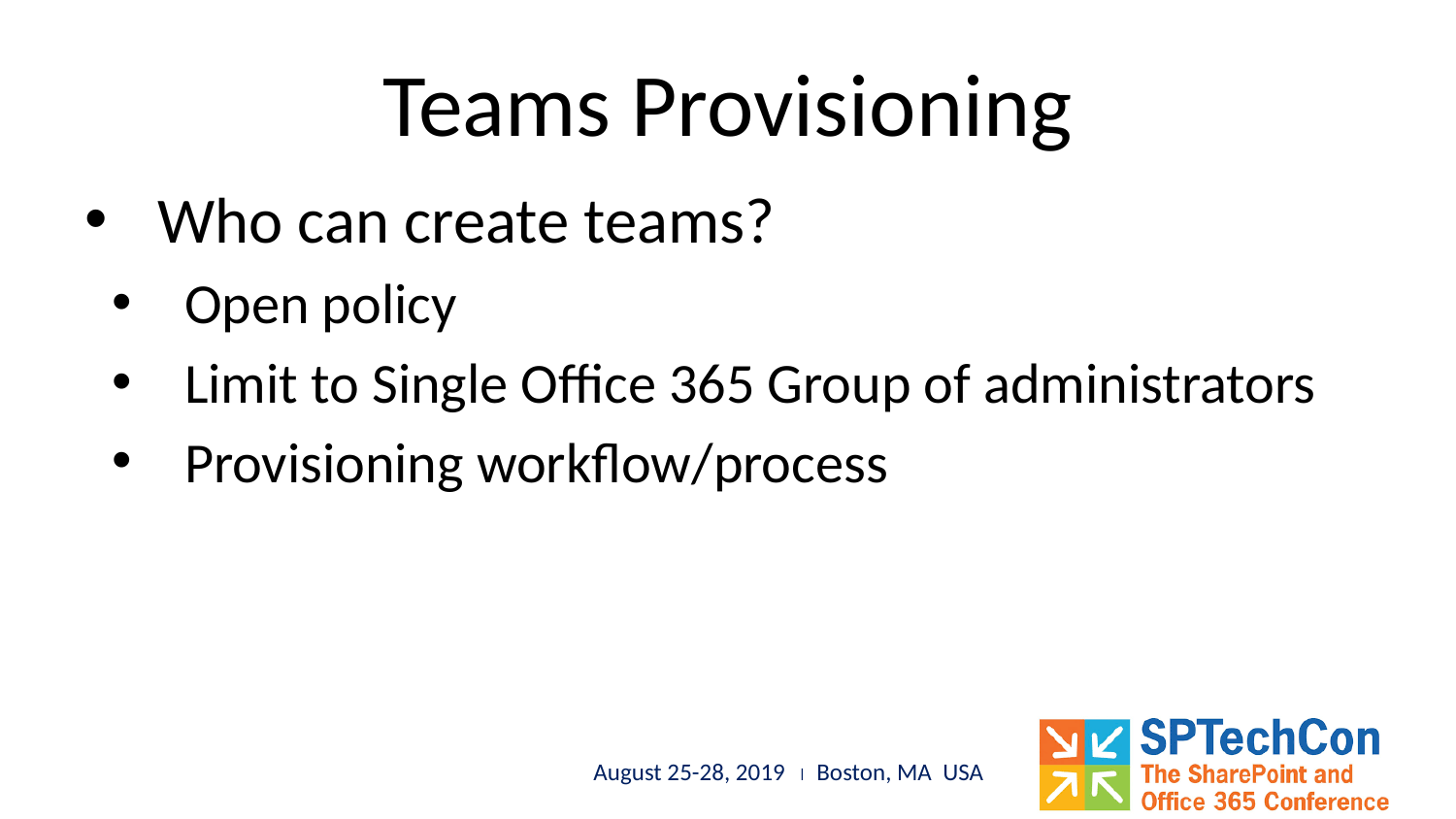

# Teams Provisioning
Who can create teams?
Open policy
Limit to Single Office 365 Group of administrators
Provisioning workflow/process